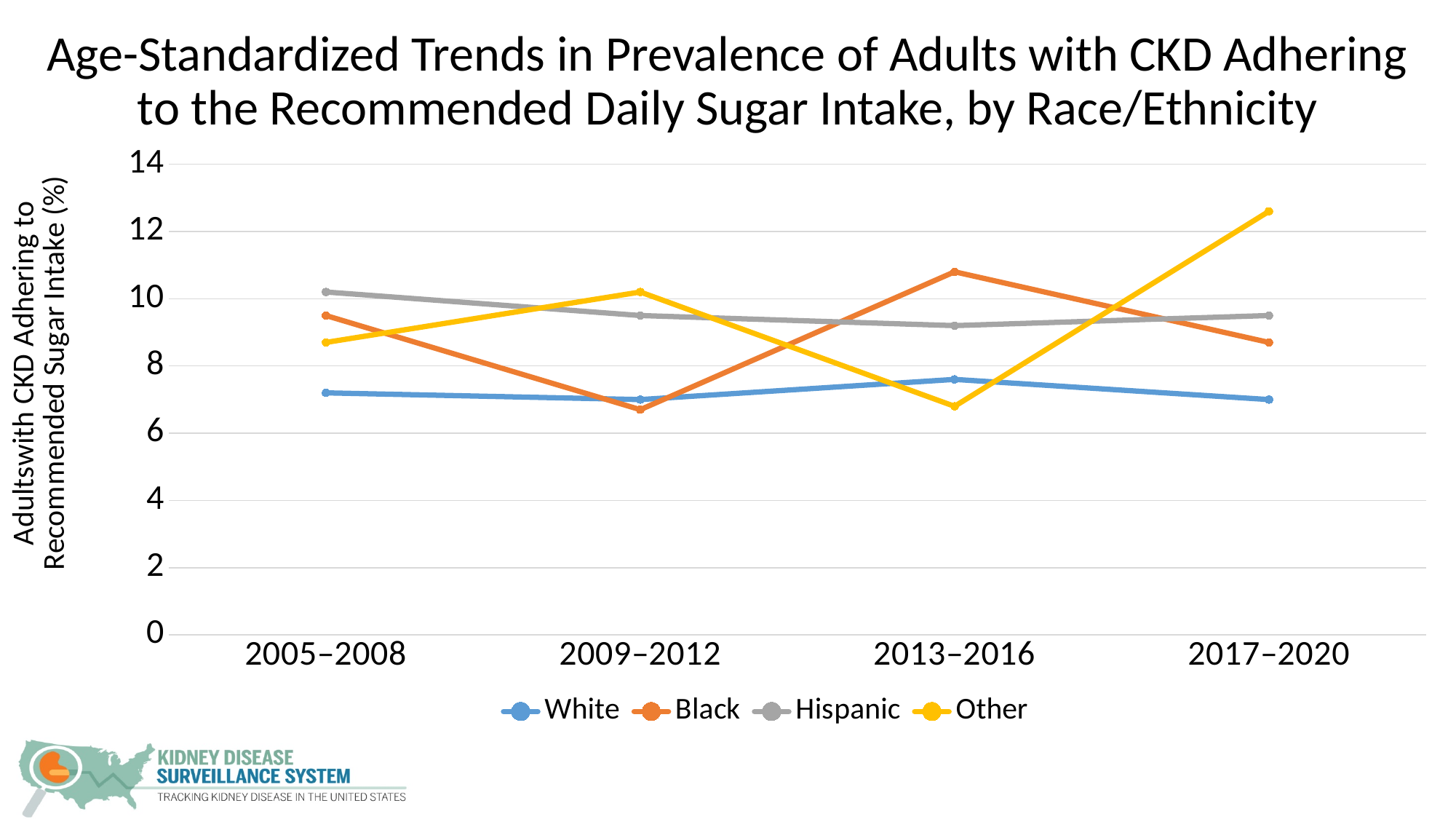

# Age-Standardized Trends in Prevalence of Adults with CKD Adhering to the Recommended Daily Sugar Intake, by Race/Ethnicity

### Chart

| Category | White | Black | Hispanic | Other |
|---|---|---|---|---|
| 2005–2008 | 7.2 | 9.5 | 10.2 | 8.7 |
| 2009–2012 | 7.0 | 6.7 | 9.5 | 10.2 |
| 2013–2016 | 7.6 | 10.8 | 9.2 | 6.8 |
| 2017–2020 | 7.0 | 8.7 | 9.5 | 12.6 |